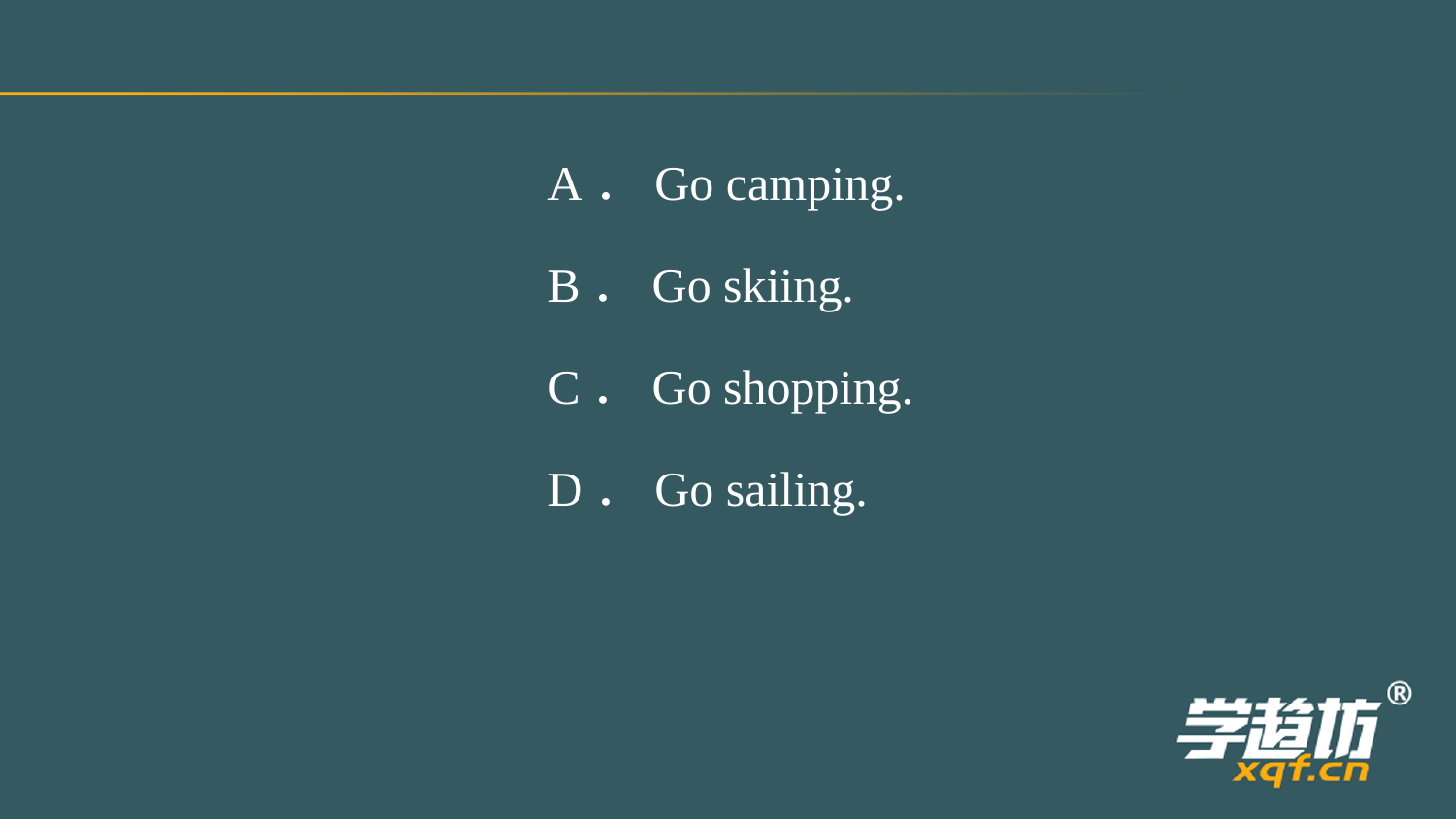

A．Go camping.
B．Go skiing.
C．Go shopping.
D．Go sailing.